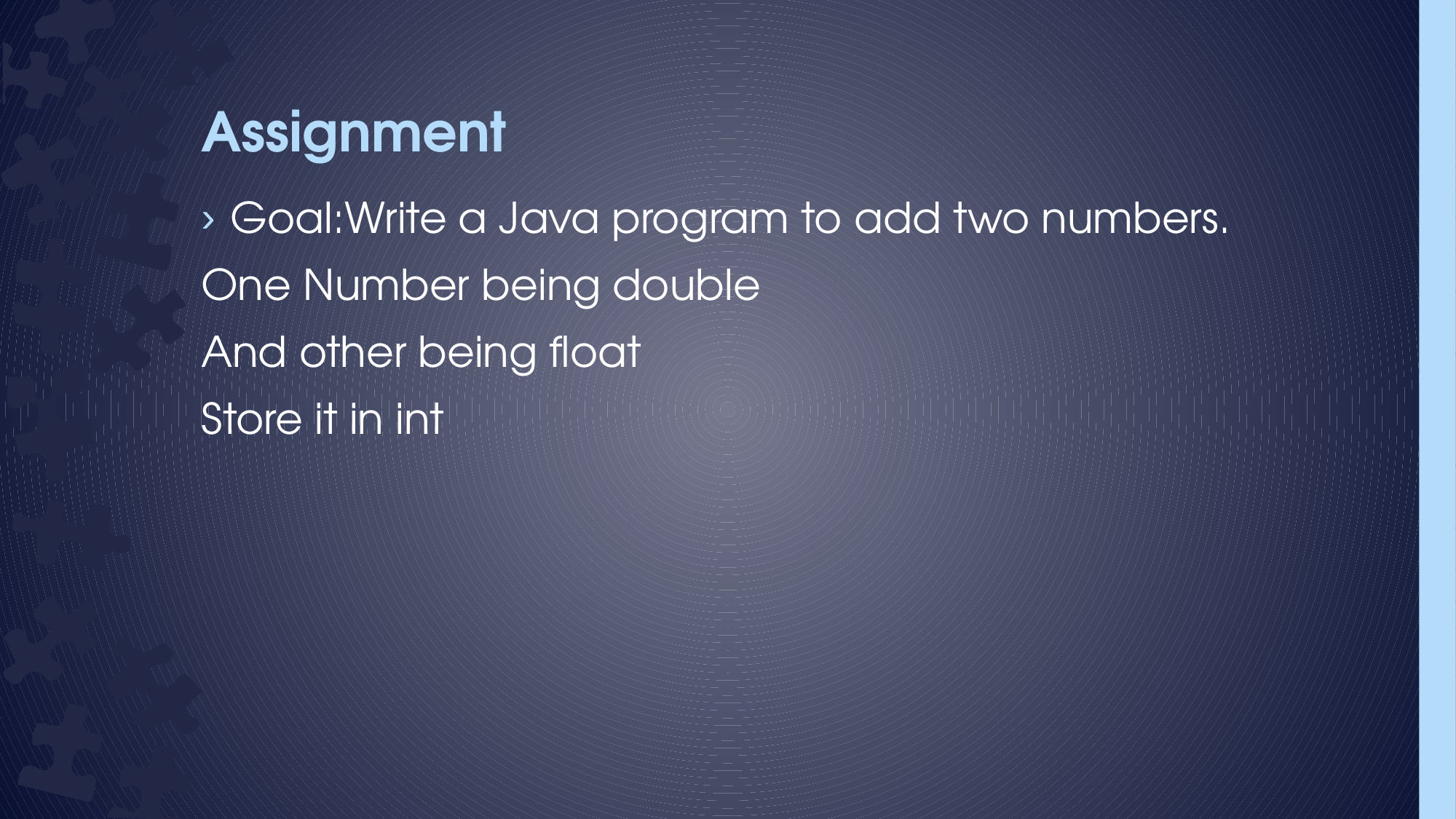

# Assignment
Goal:Write a Java program to add two numbers.
One Number being double
And other being float
Store it in int